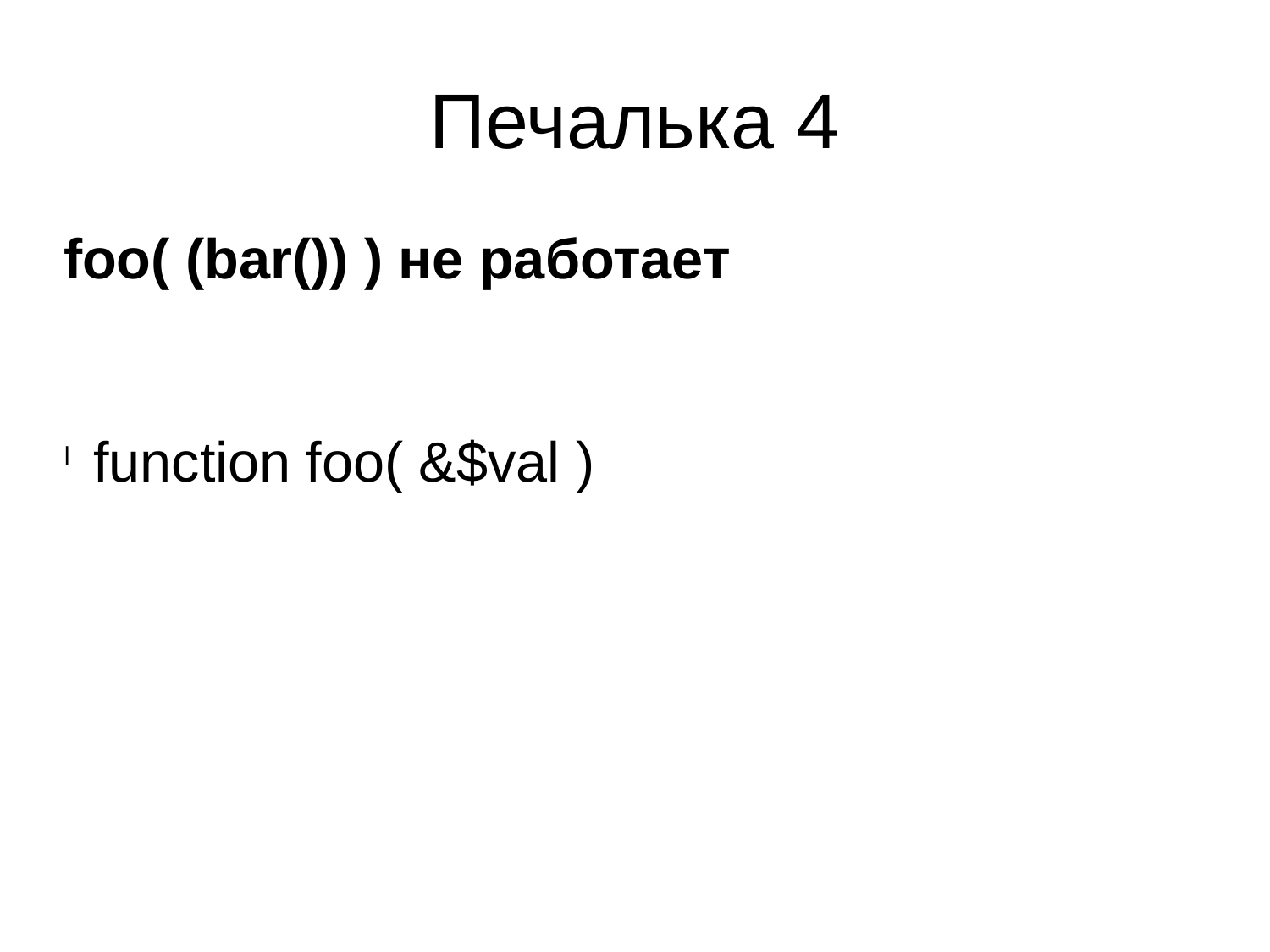

Печалька 4
foo( (bar()) ) не работает

function foo( &$val )